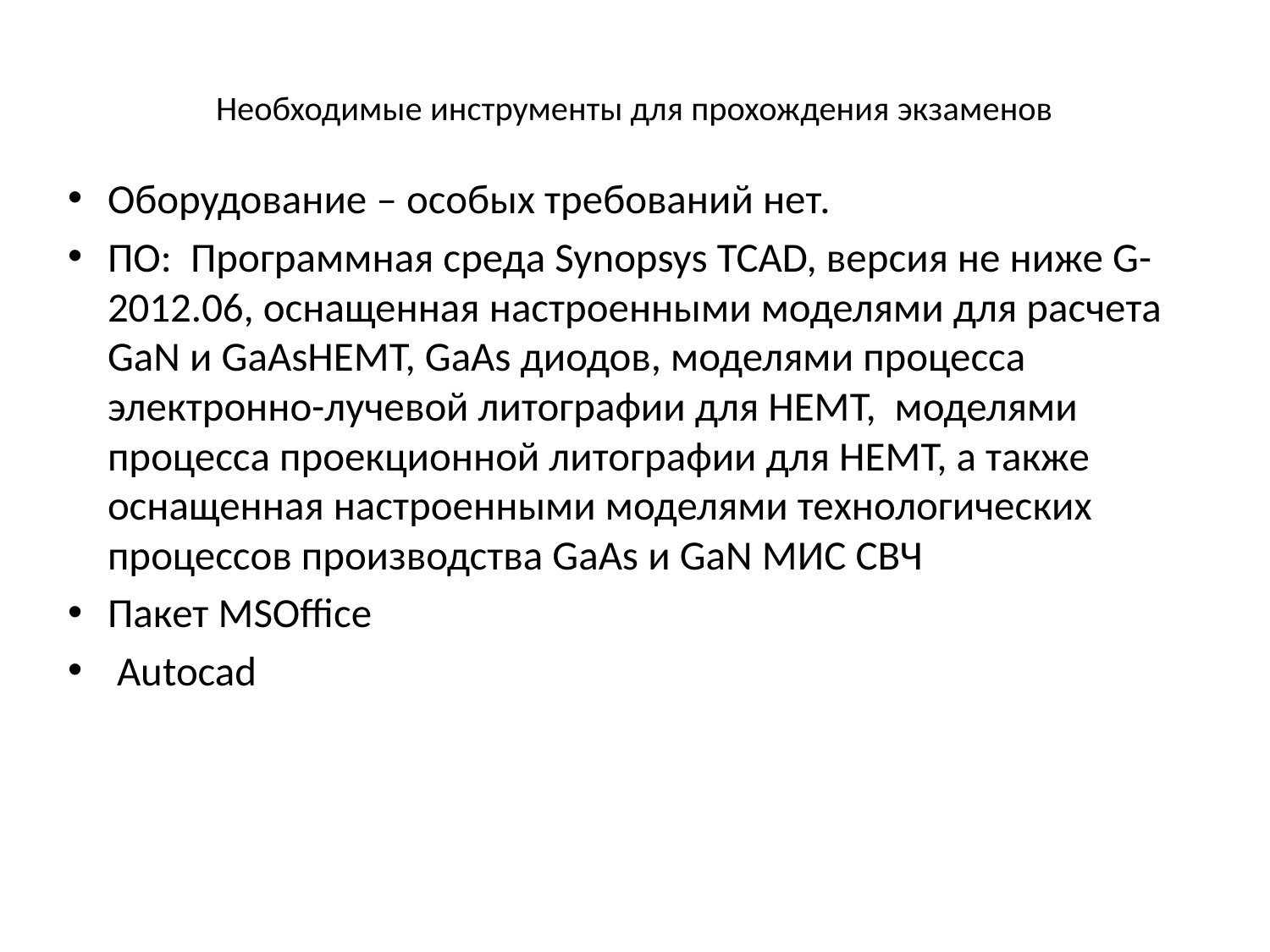

# Необходимые инструменты для прохождения экзаменов
Оборудование – особых требований нет.
ПО:  Программная среда Synopsys TCAD, версия не ниже G-2012.06, оснащенная настроенными моделями для расчета GaN и GaAsHEMT, GaAs диодов, моделями процесса электронно-лучевой литографии для HEMT,  моделями процесса проекционной литографии для HEMT, а также оснащенная настроенными моделями технологических процессов производства GaAs и GaN МИС СВЧ
Пакет MSOffiсe
 Autocad